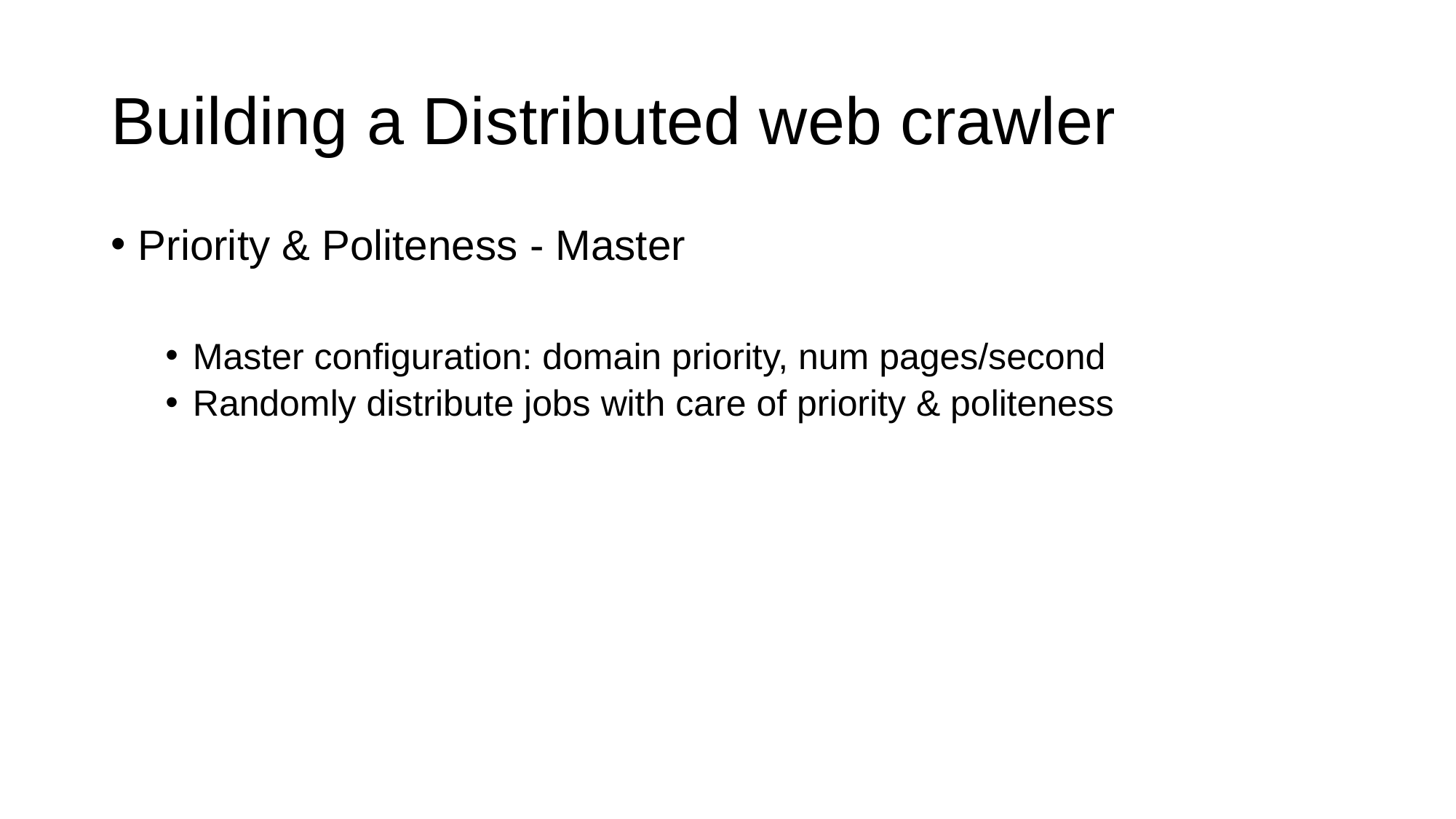

# Building a Distributed web crawler
Priority & Politeness - Master

Master configuration: domain priority, num pages/second
Randomly distribute jobs with care of priority & politeness